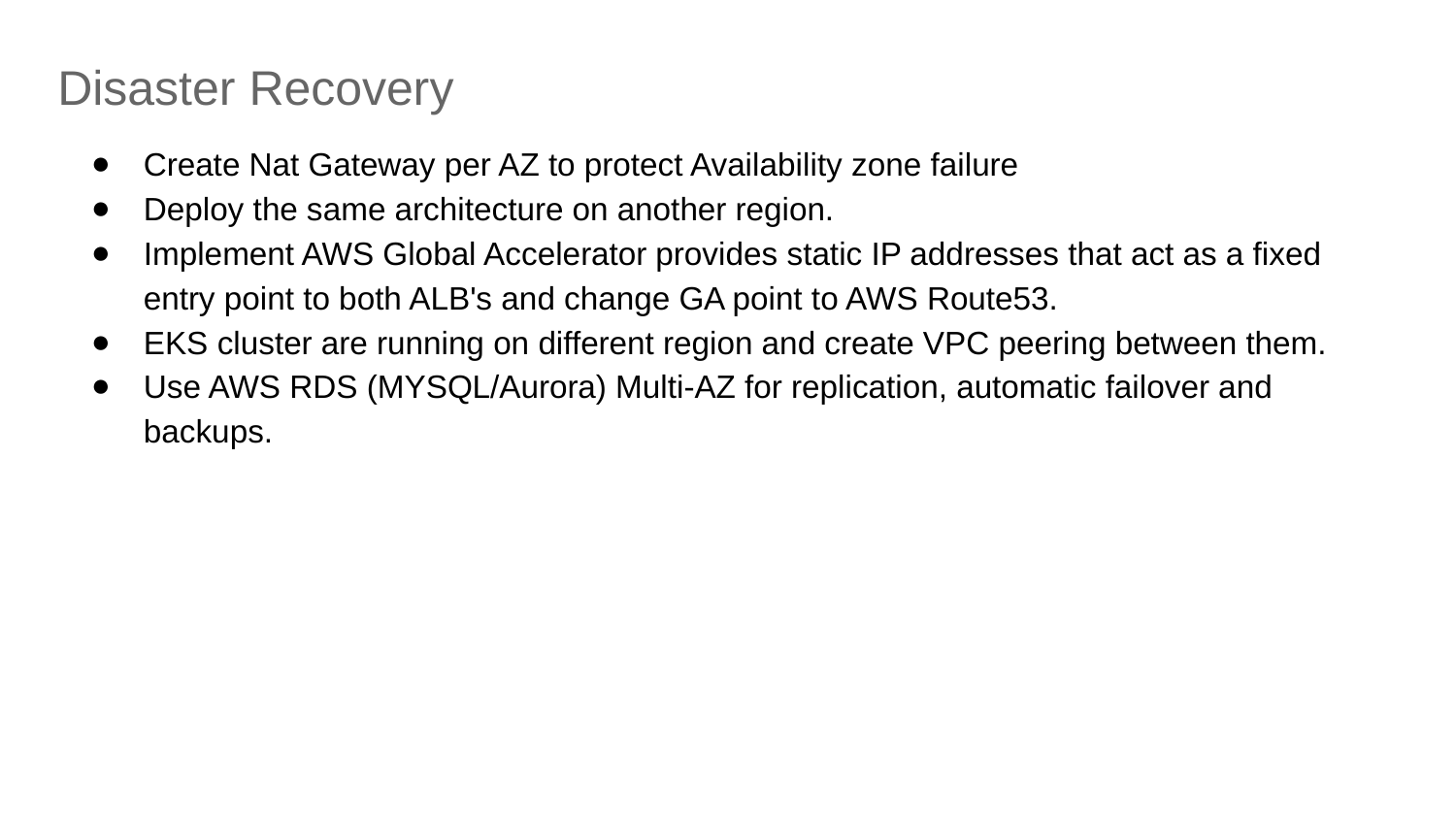

# Disaster Recovery
Create Nat Gateway per AZ to protect Availability zone failure
Deploy the same architecture on another region.
Implement AWS Global Accelerator provides static IP addresses that act as a fixed entry point to both ALB's and change GA point to AWS Route53.
EKS cluster are running on different region and create VPC peering between them.
Use AWS RDS (MYSQL/Aurora) Multi-AZ for replication, automatic failover and backups.